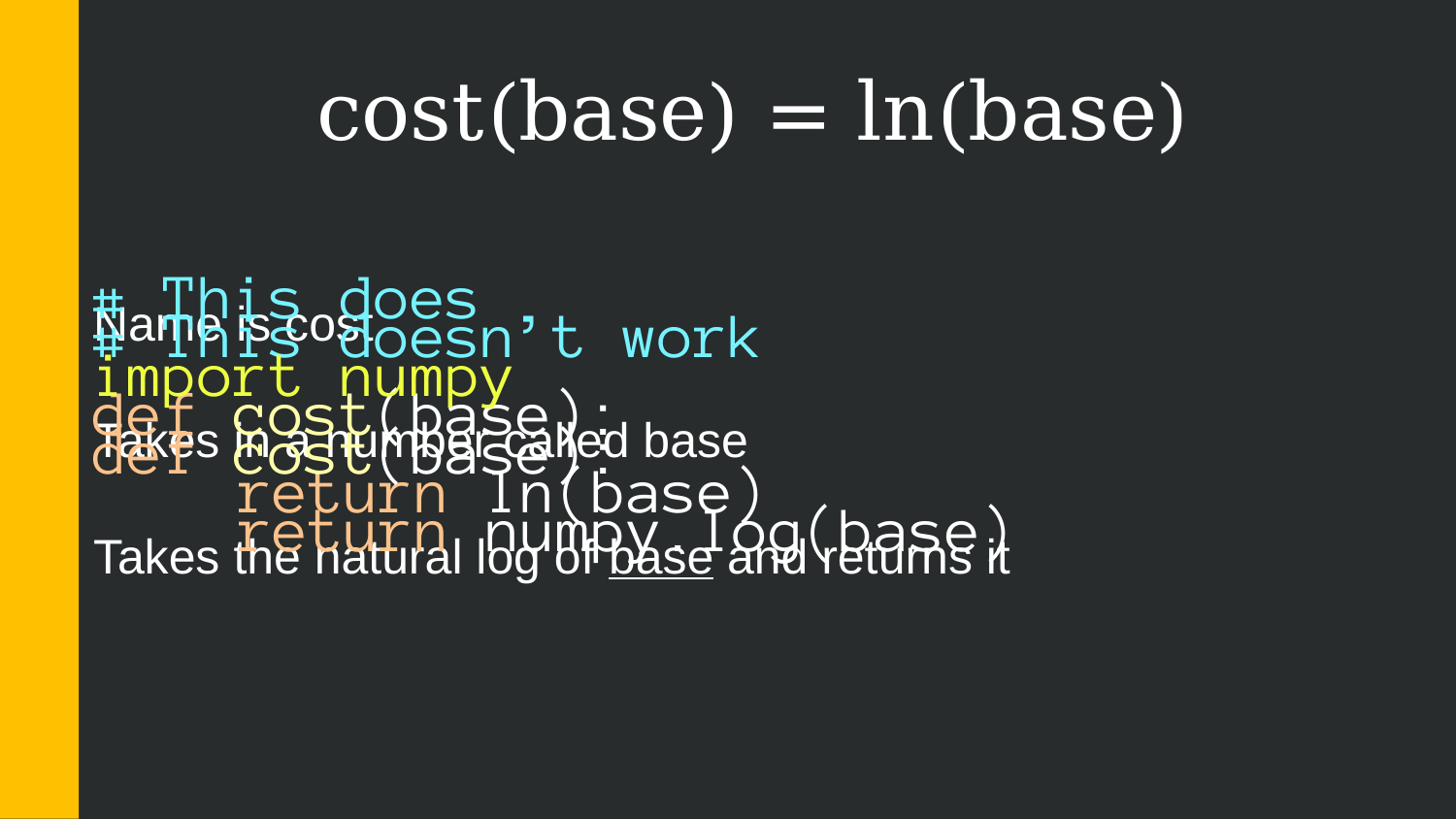

cost(base) = ln(base)
# This does
import numpy
def cost(base):
	return numpy.log(base)
# This doesn’t work
def cost(base):
	return ln(base)
Name is cost
Takes in a number called base
Takes the natural log of base and returns it